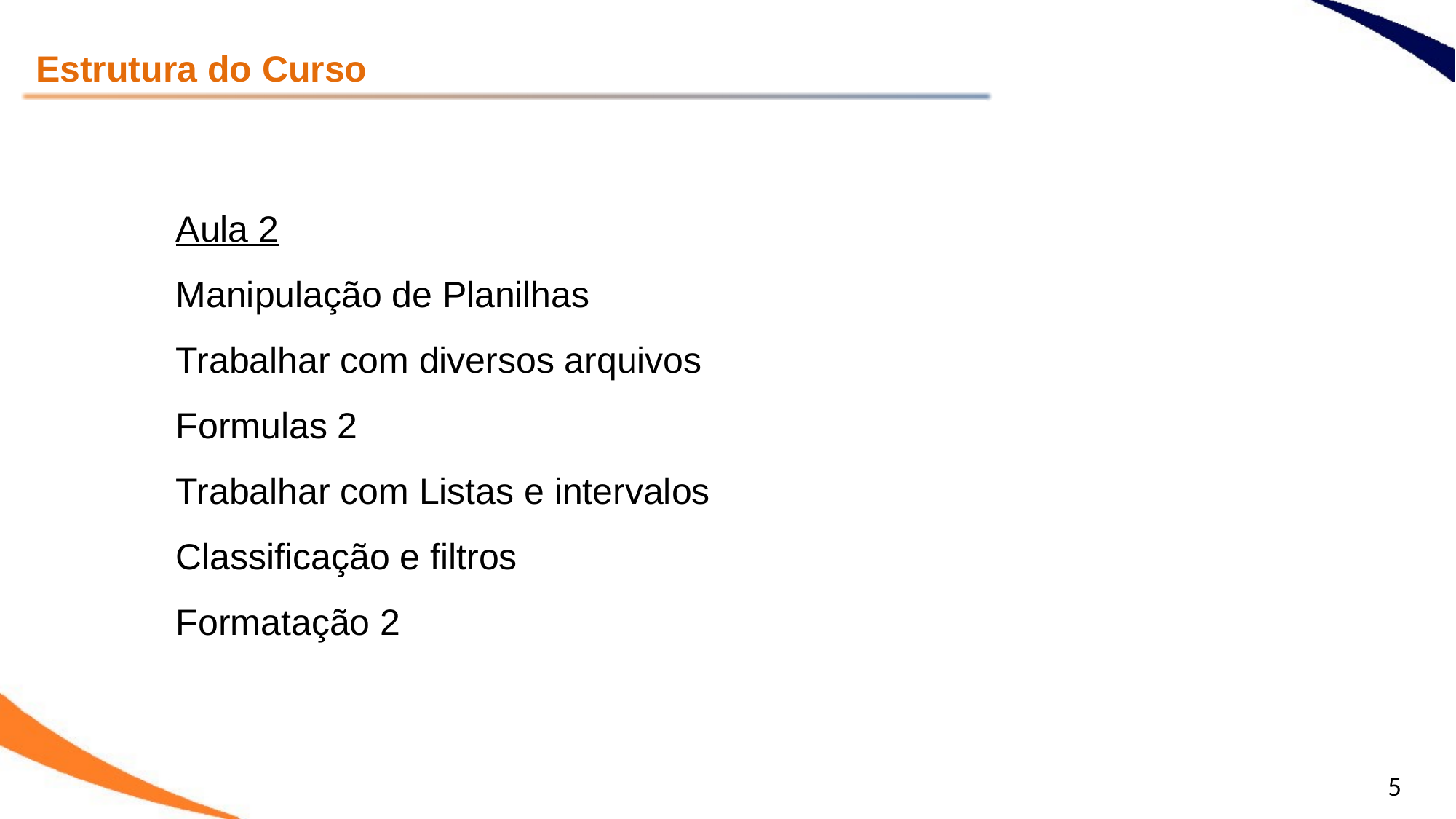

Estrutura do Curso

Aula 2
Manipulação de Planilhas
Trabalhar com diversos arquivos
Formulas 2
Trabalhar com Listas e intervalos
Classificação e filtros
Formatação 2